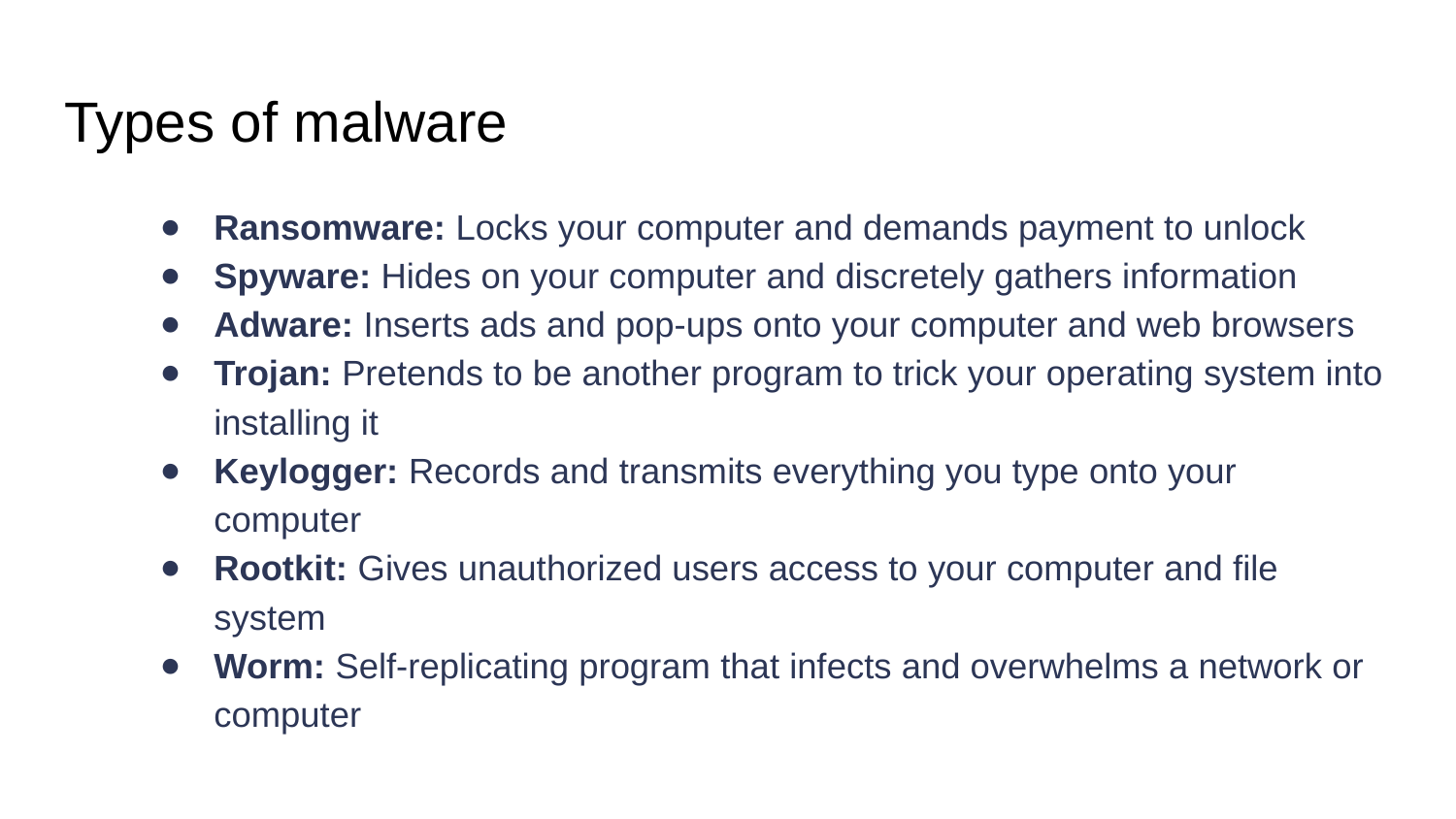

# Types of malware
Ransomware: Locks your computer and demands payment to unlock
Spyware: Hides on your computer and discretely gathers information
Adware: Inserts ads and pop-ups onto your computer and web browsers
Trojan: Pretends to be another program to trick your operating system into installing it
Keylogger: Records and transmits everything you type onto your computer
Rootkit: Gives unauthorized users access to your computer and file system
Worm: Self-replicating program that infects and overwhelms a network or computer